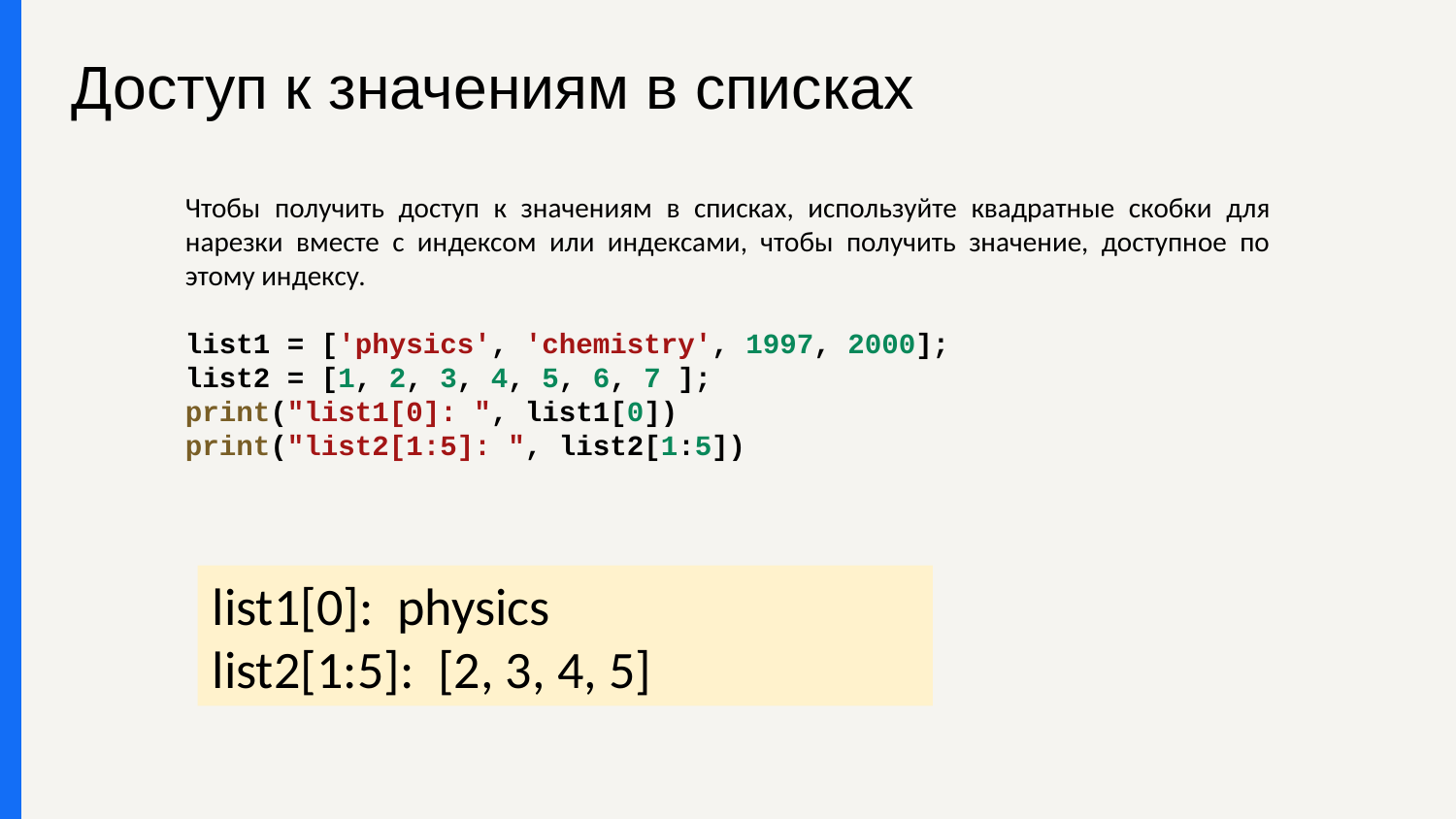

# Доступ к значениям в списках
Чтобы получить доступ к значениям в списках, используйте квадратные скобки для нарезки вместе с индексом или индексами, чтобы получить значение, доступное по этому индексу.

list1 = ['physics', 'chemistry', 1997, 2000];
list2 = [1, 2, 3, 4, 5, 6, 7 ];
print("list1[0]: ", list1[0])
print("list2[1:5]: ", list2[1:5])

list1[0]:  physics
list2[1:5]:  [2, 3, 4, 5]